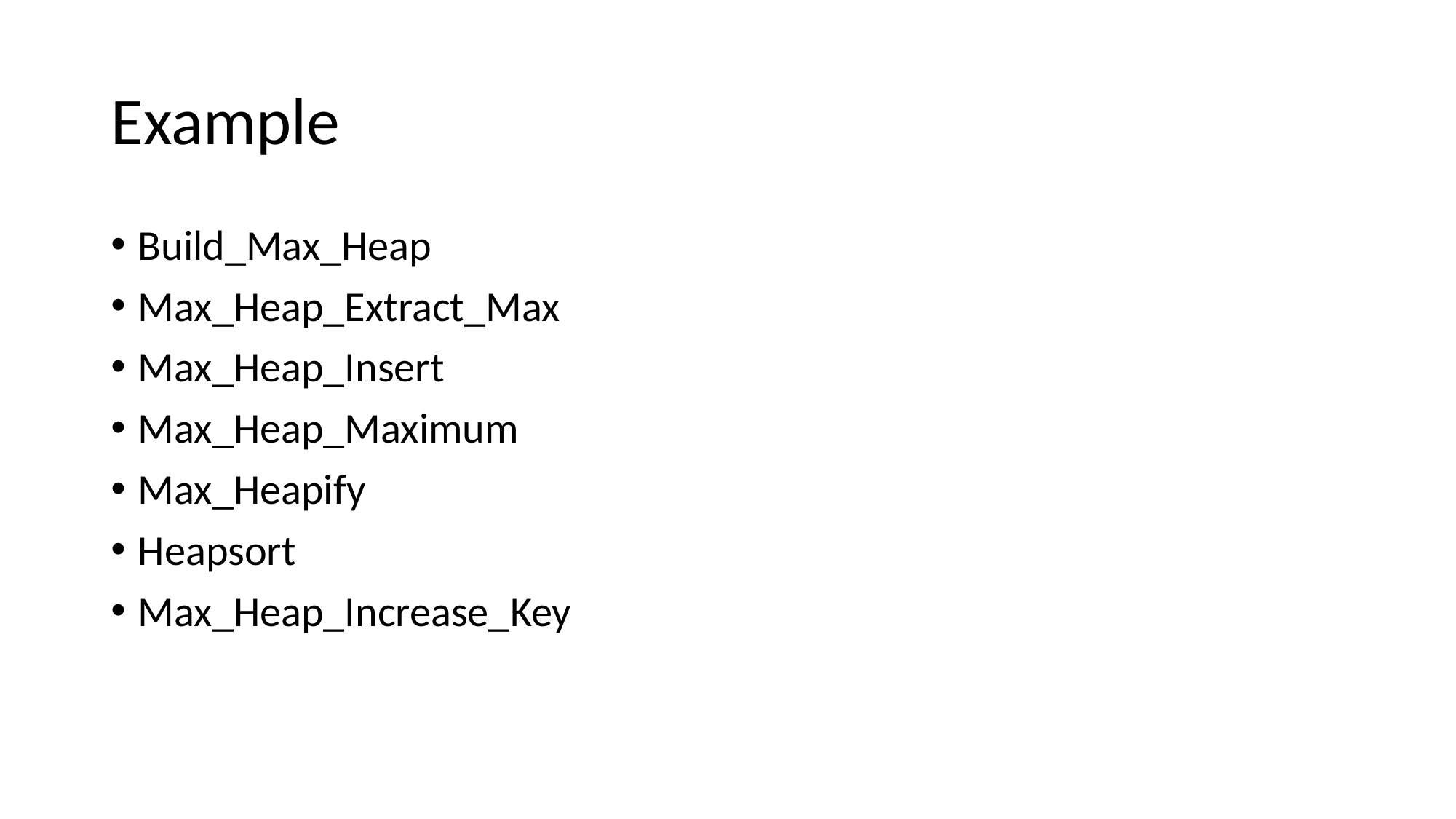

# Example
Build_Max_Heap
Max_Heap_Extract_Max
Max_Heap_Insert
Max_Heap_Maximum
Max_Heapify
Heapsort
Max_Heap_Increase_Key